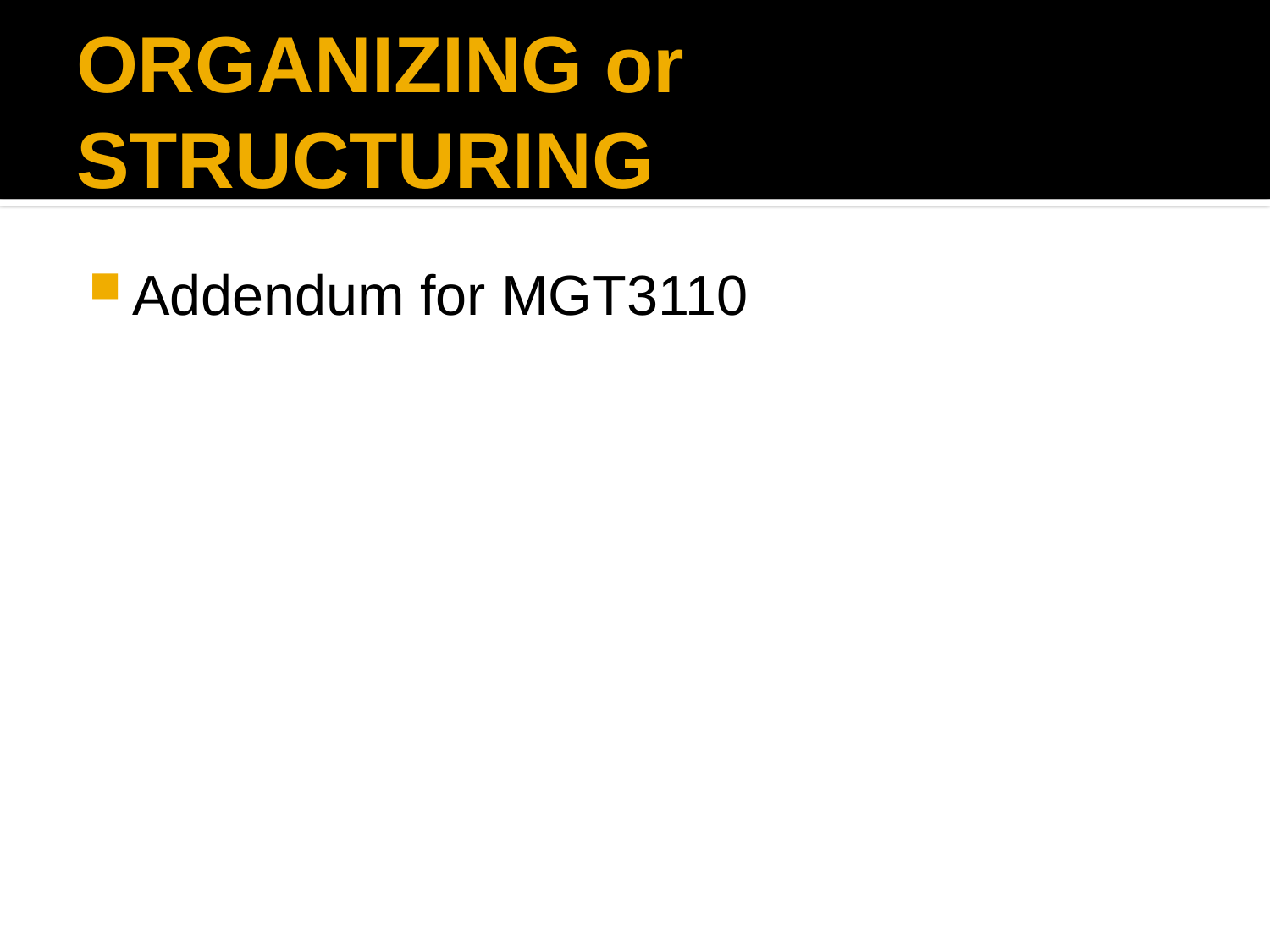

# ORGANIZING or STRUCTURING
Addendum for MGT3110